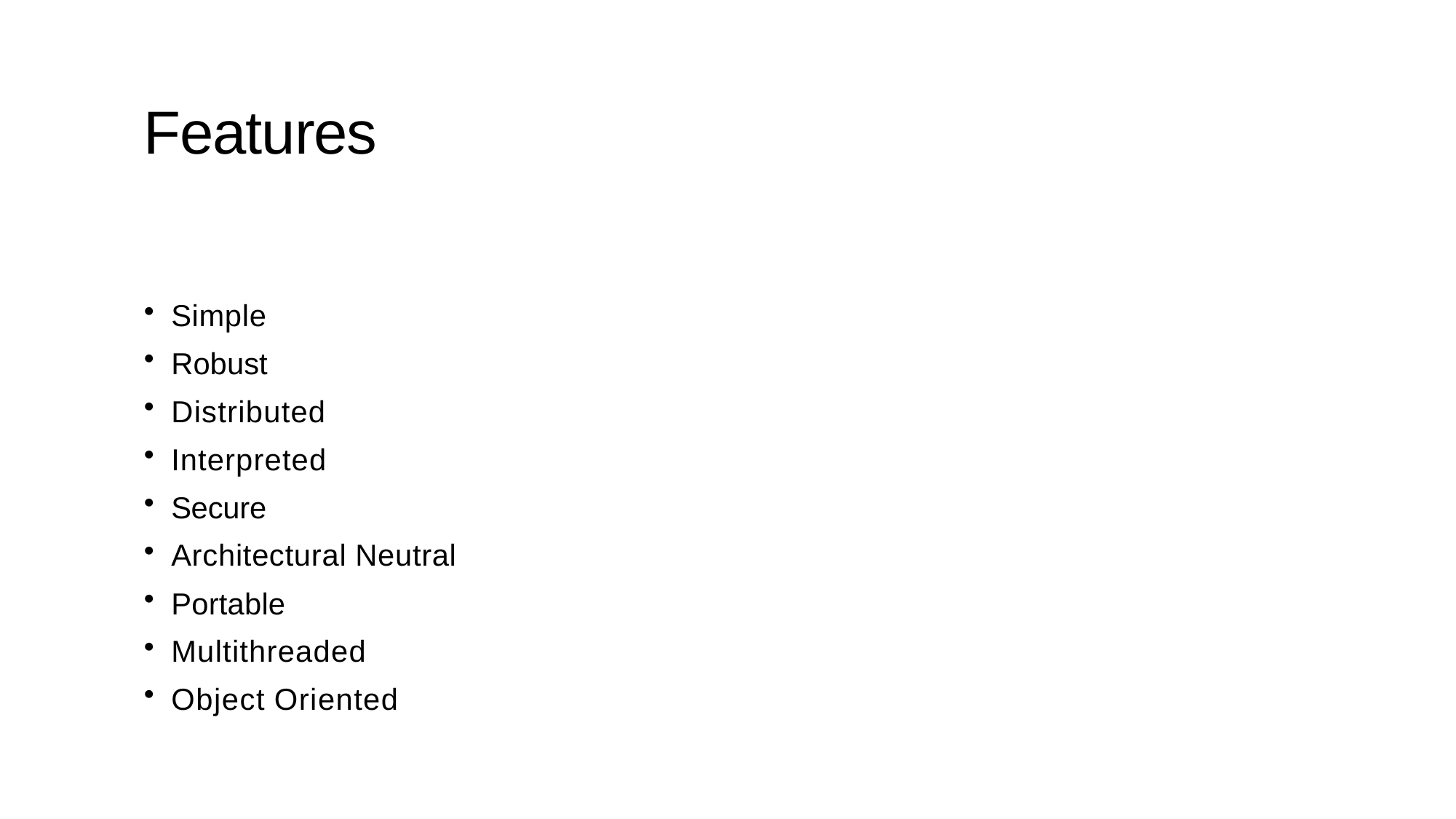

# Features
Simple
Robust
Distributed
Interpreted
Secure
Architectural Neutral
Portable
Multithreaded
Object Oriented